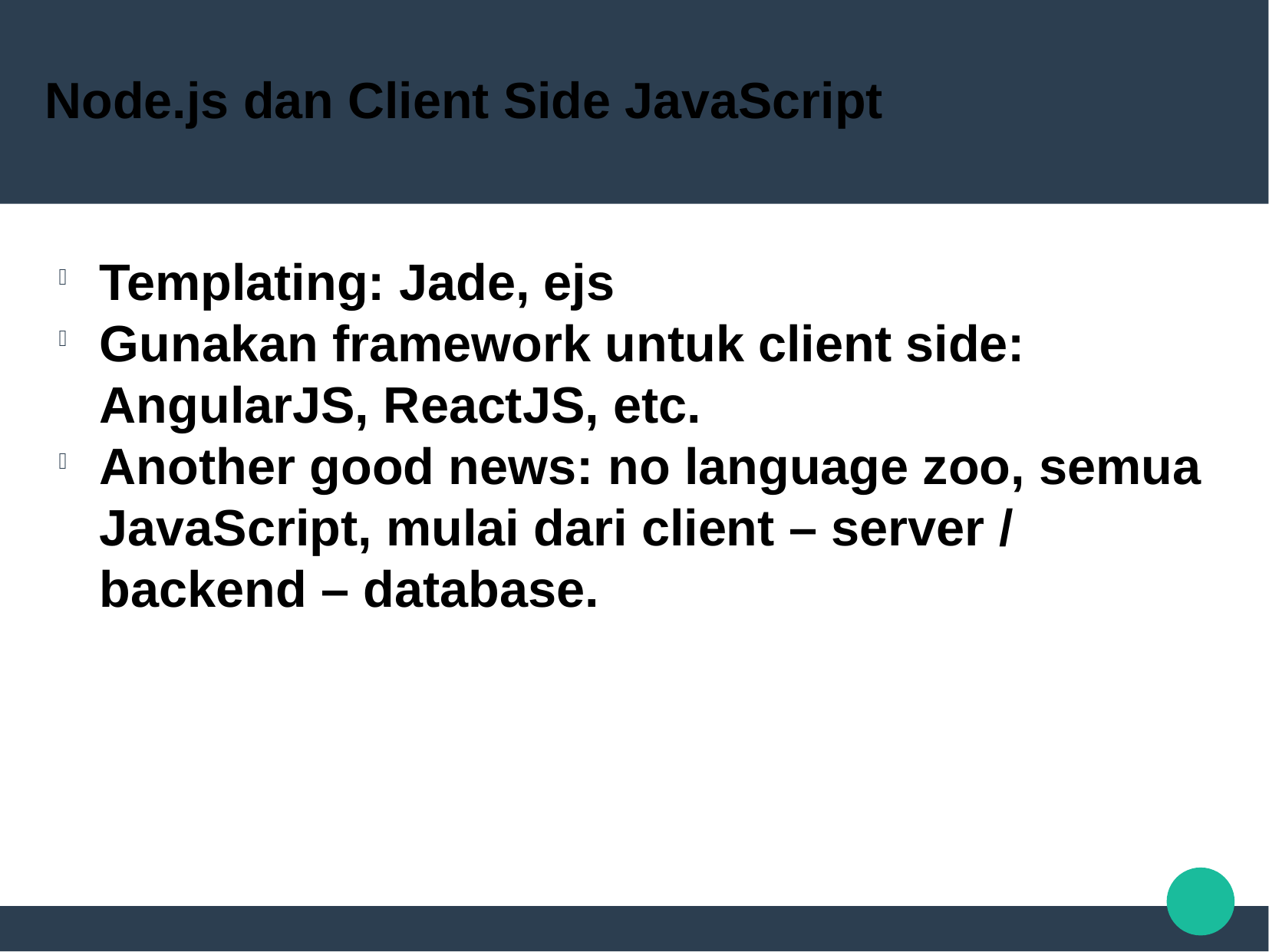

Node.js dan Client Side JavaScript
Templating: Jade, ejs
Gunakan framework untuk client side: AngularJS, ReactJS, etc.
Another good news: no language zoo, semua JavaScript, mulai dari client – server / backend – database.